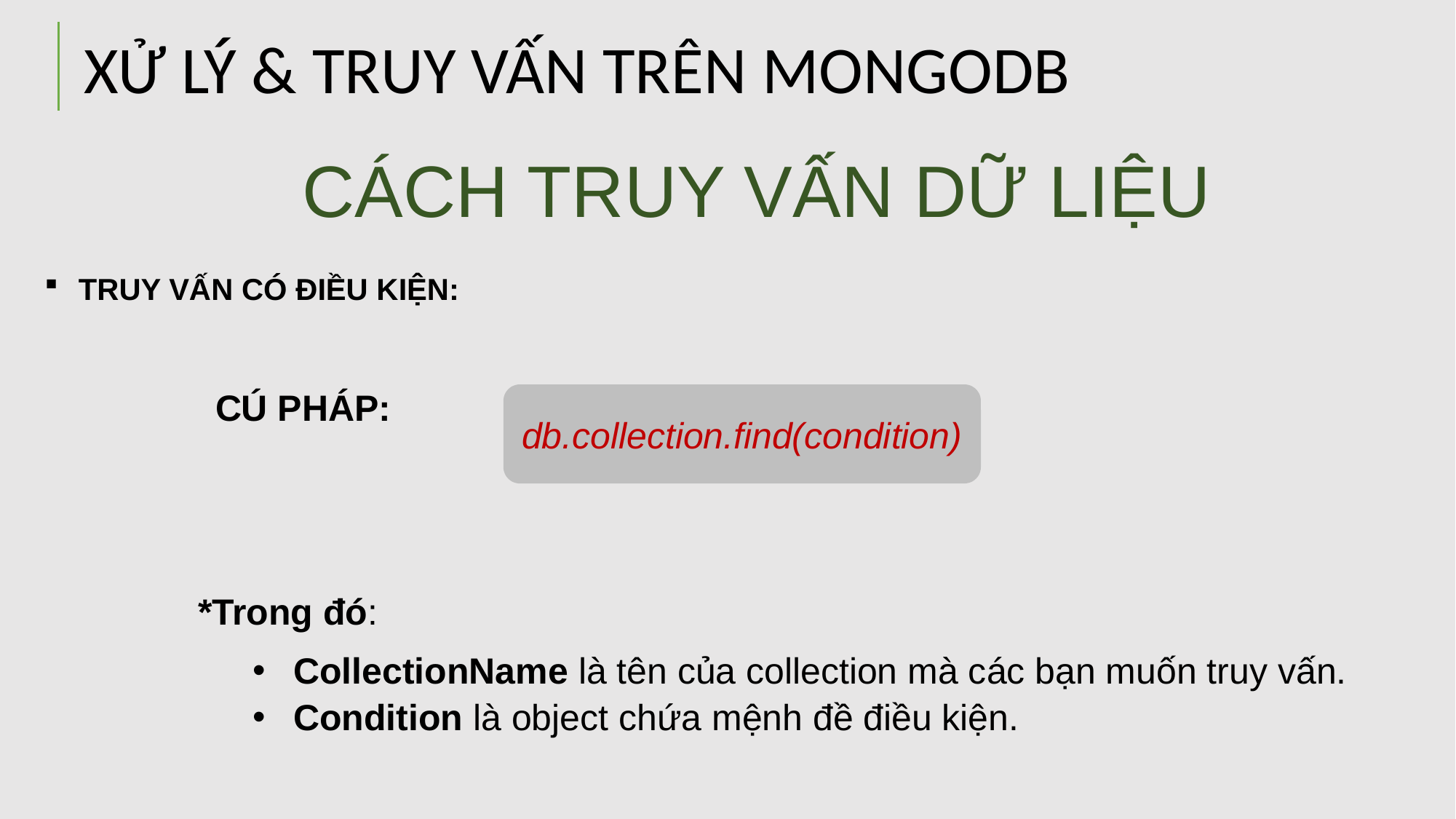

XỬ LÝ & TRUY VẤN TRÊN MONGODB
CÁCH TRUY VẤN DỮ LIỆU
TRUY VẤN CÓ ĐIỀU KIỆN:
CÚ PHÁP:

db.collection.find(condition)

*Trong đó:
CollectionName là tên của collection mà các bạn muốn truy vấn.
Condition là object chứa mệnh đề điều kiện.